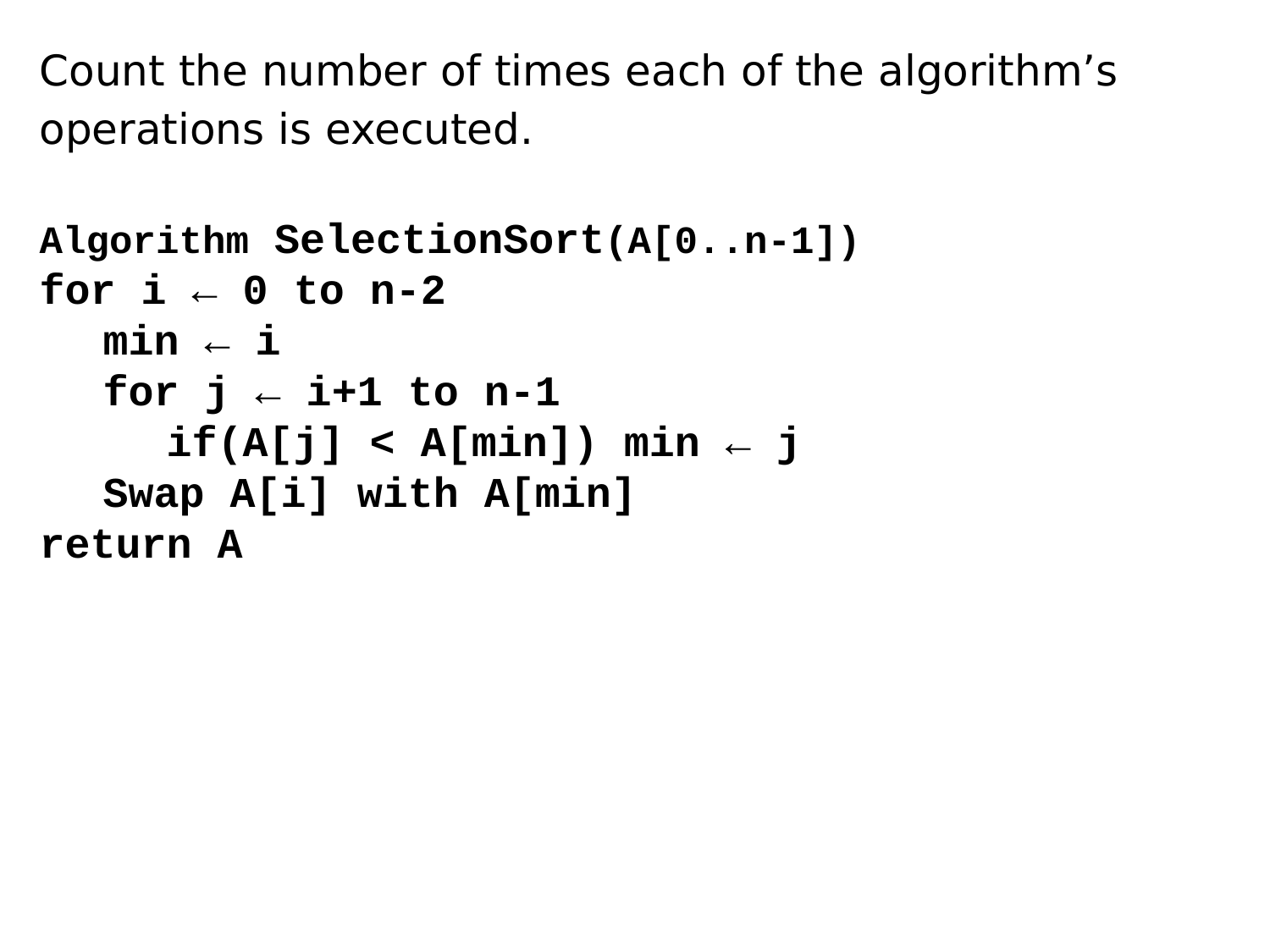

Count the number of times each of the algorithm’s operations is executed.

Algorithm SelectionSort(A[0..n-1])
for i ← 0 to n-2
min ← i
for j ← i+1 to n-1
	if(A[j] < A[min]) min ← j
Swap A[i] with A[min]
return A